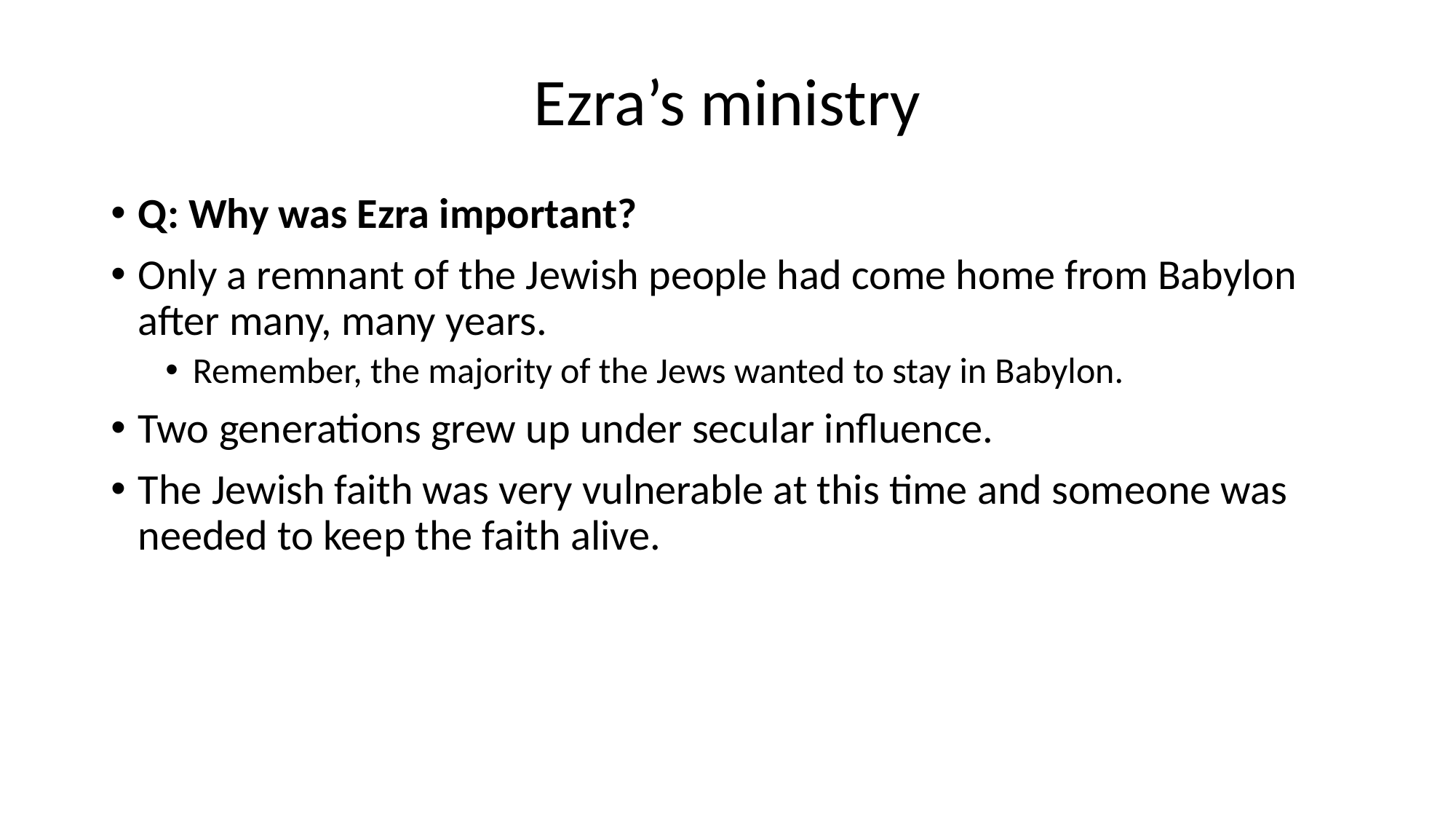

# Ezra’s ministry
Q: Why was Ezra important?
Only a remnant of the Jewish people had come home from Babylon after many, many years.
Remember, the majority of the Jews wanted to stay in Babylon.
Two generations grew up under secular influence.
The Jewish faith was very vulnerable at this time and someone was needed to keep the faith alive.